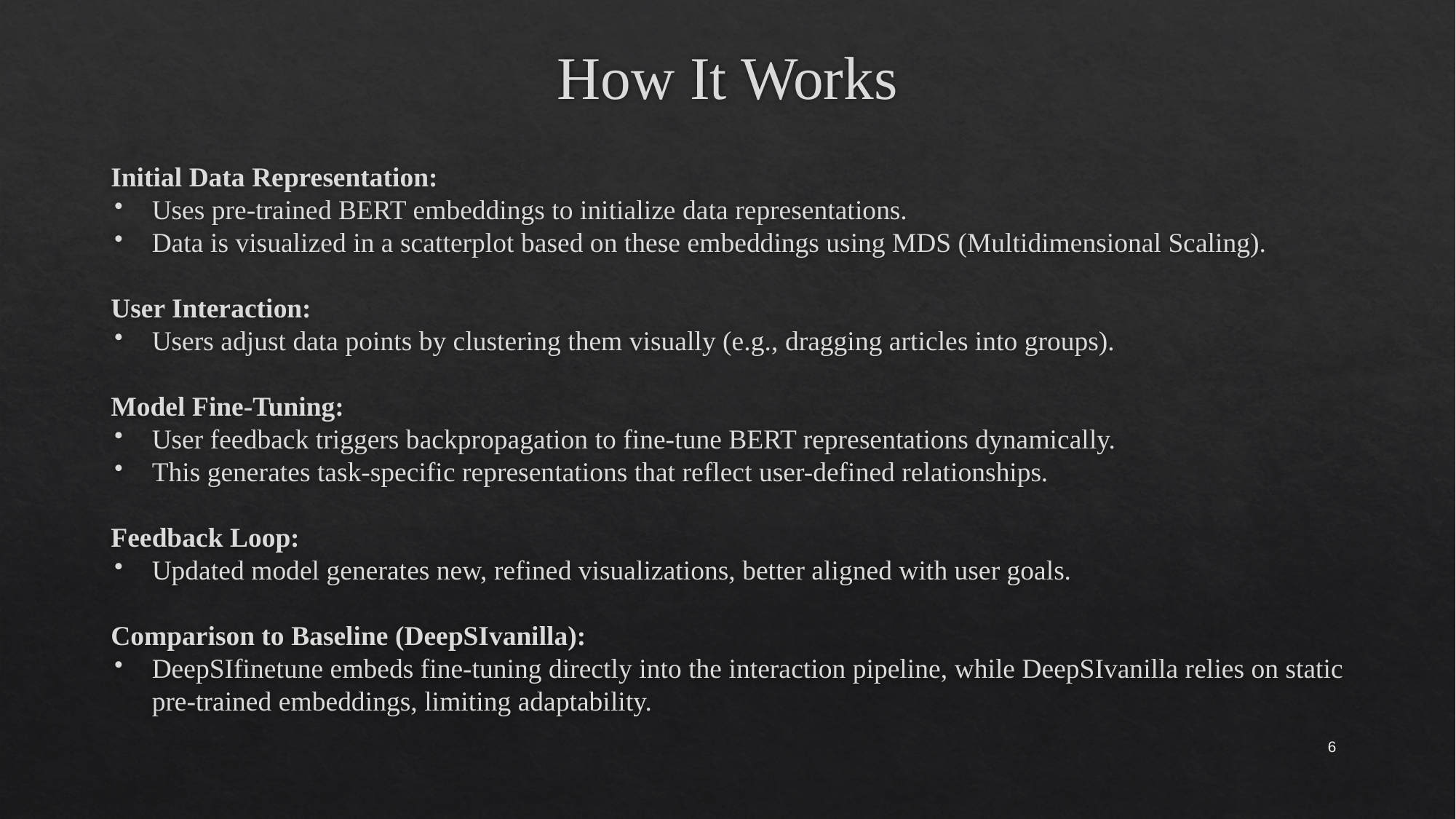

# How It Works
Initial Data Representation:
Uses pre-trained BERT embeddings to initialize data representations.
Data is visualized in a scatterplot based on these embeddings using MDS (Multidimensional Scaling).

User Interaction:
Users adjust data points by clustering them visually (e.g., dragging articles into groups).

Model Fine-Tuning:
User feedback triggers backpropagation to fine-tune BERT representations dynamically.
This generates task-specific representations that reflect user-defined relationships.

Feedback Loop:
Updated model generates new, refined visualizations, better aligned with user goals.

Comparison to Baseline (DeepSIvanilla):
DeepSIfinetune embeds fine-tuning directly into the interaction pipeline, while DeepSIvanilla relies on static pre-trained embeddings, limiting adaptability.
6